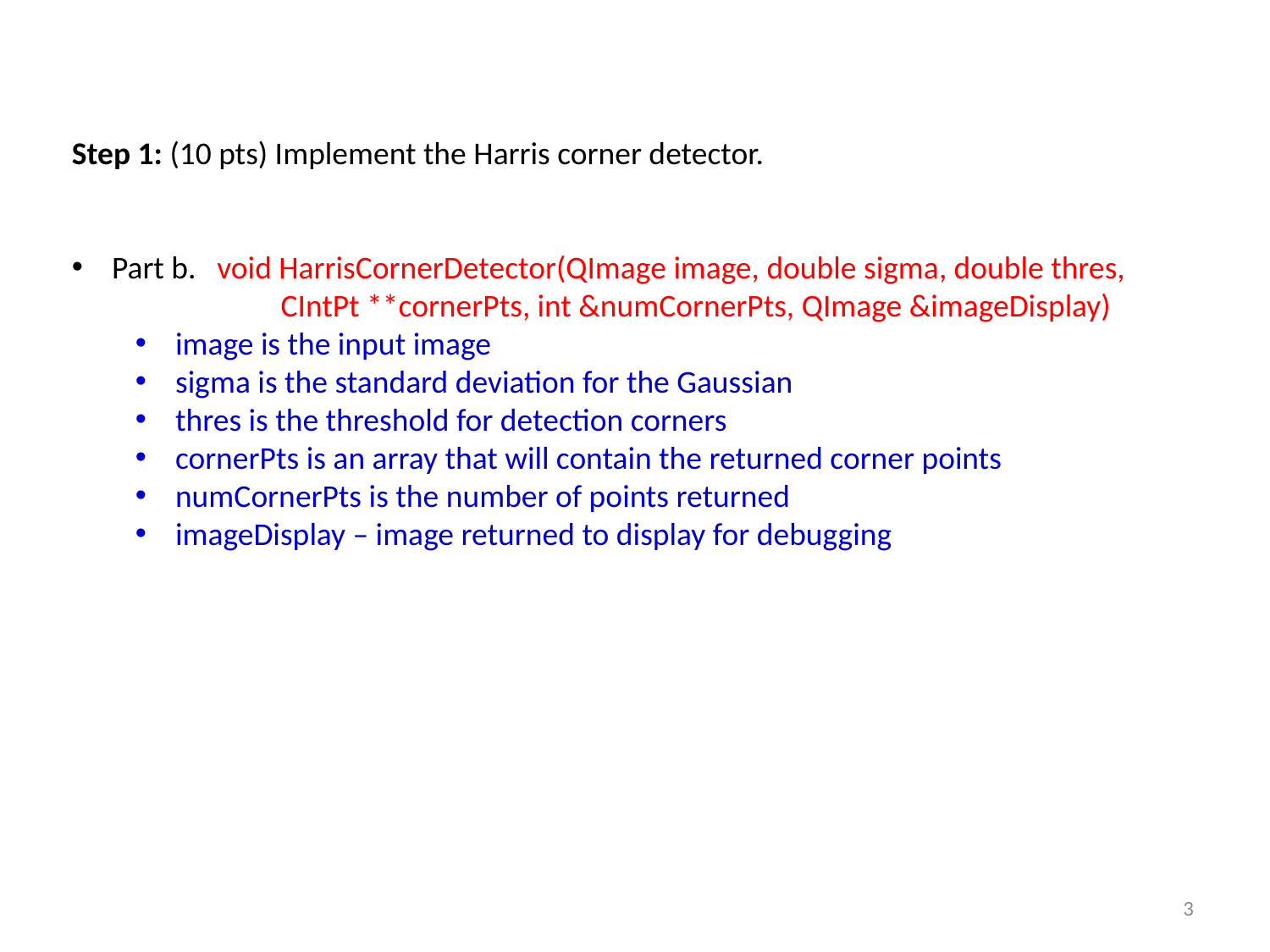

Step 1: (10 pts) Implement the Harris corner detector.

Part b.      void HarrisCornerDetector(QImage image, double sigma, double thres,
                             CIntPt **cornerPts, int &numCornerPts, QImage &imageDisplay)
image is the input image
sigma is the standard deviation for the Gaussian
thres is the threshold for detection corners
cornerPts is an array that will contain the returned corner points
numCornerPts is the number of points returned
imageDisplay – image returned to display for debugging

3